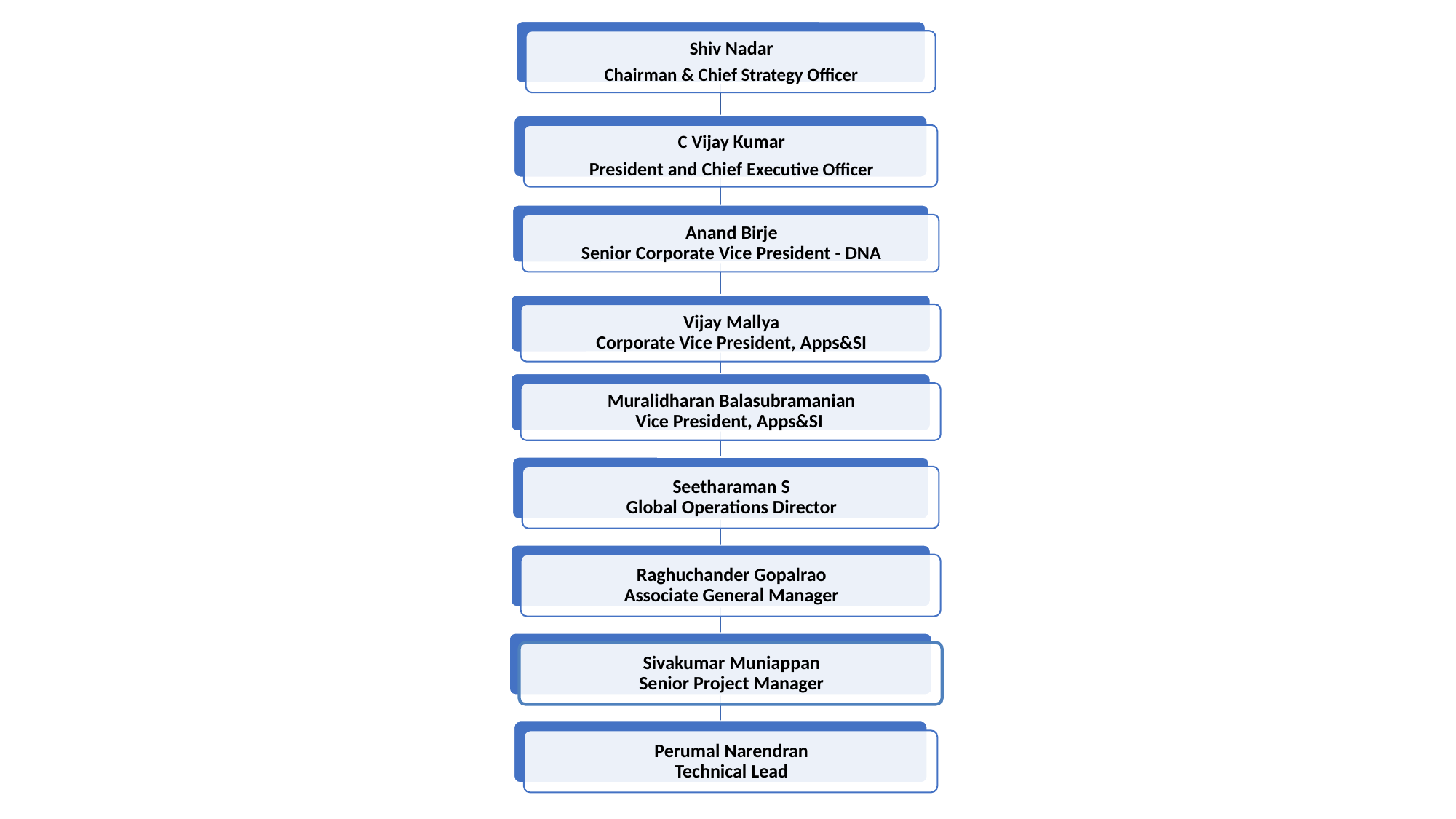

Shiv Nadar
Chairman & Chief Strategy Officer
C Vijay Kumar
President and Chief Executive Officer
Anand Birje
Senior Corporate Vice President - DNA
Vijay Mallya
Corporate Vice President, Apps&SI
Muralidharan Balasubramanian
Vice President, Apps&SI
Seetharaman S
Global Operations Director
Raghuchander Gopalrao
Associate General Manager
Sivakumar Muniappan
Senior Project Manager
Perumal Narendran
Technical Lead